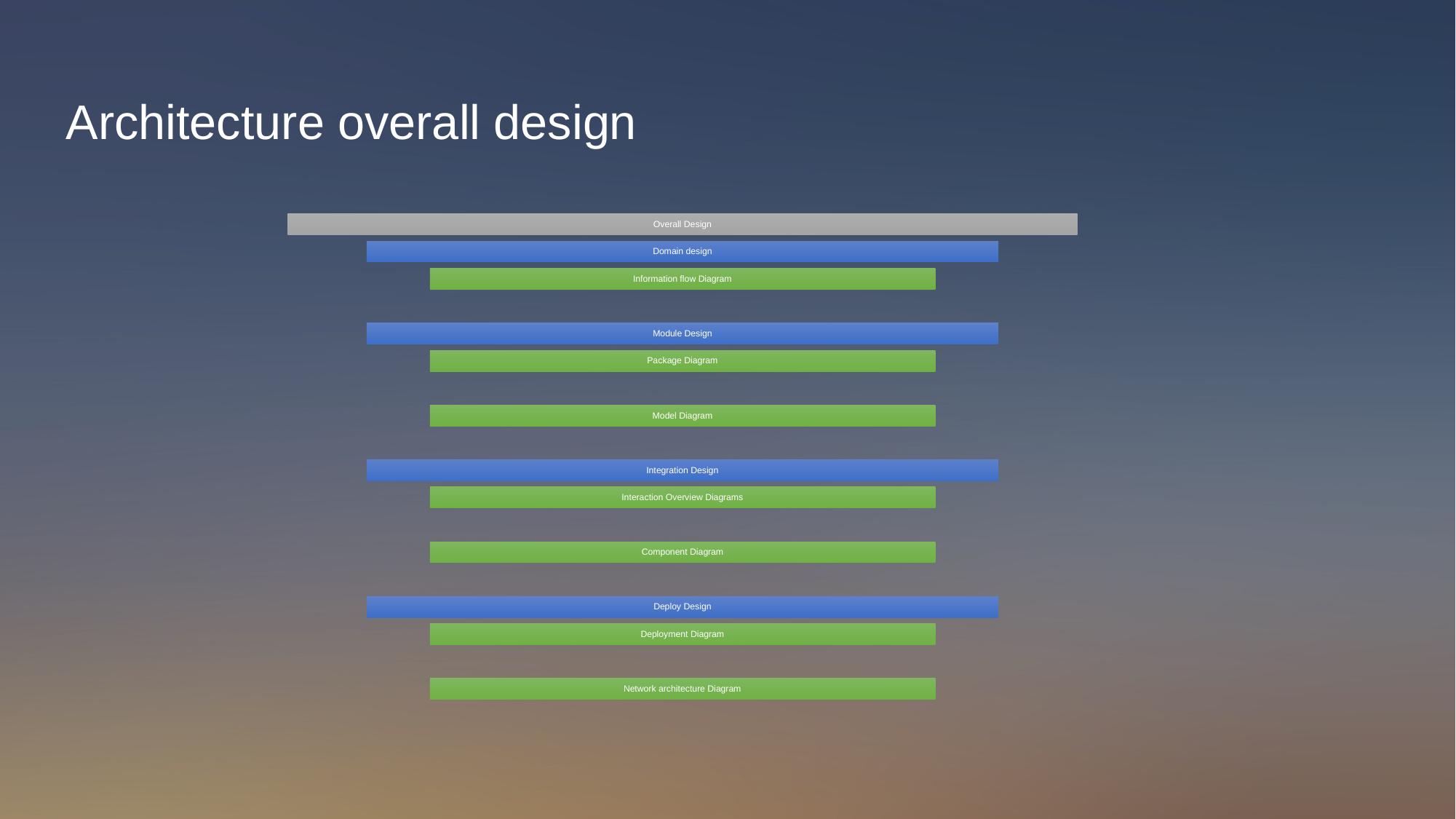

Architecture overall design
Overall Design
Module Design
Integration Design
Interaction Overview Diagrams
Component Diagram
Deploy Design
Deployment Diagram
Package Diagram
Model Diagram
Network architecture Diagram
Domain design
Information flow Diagram